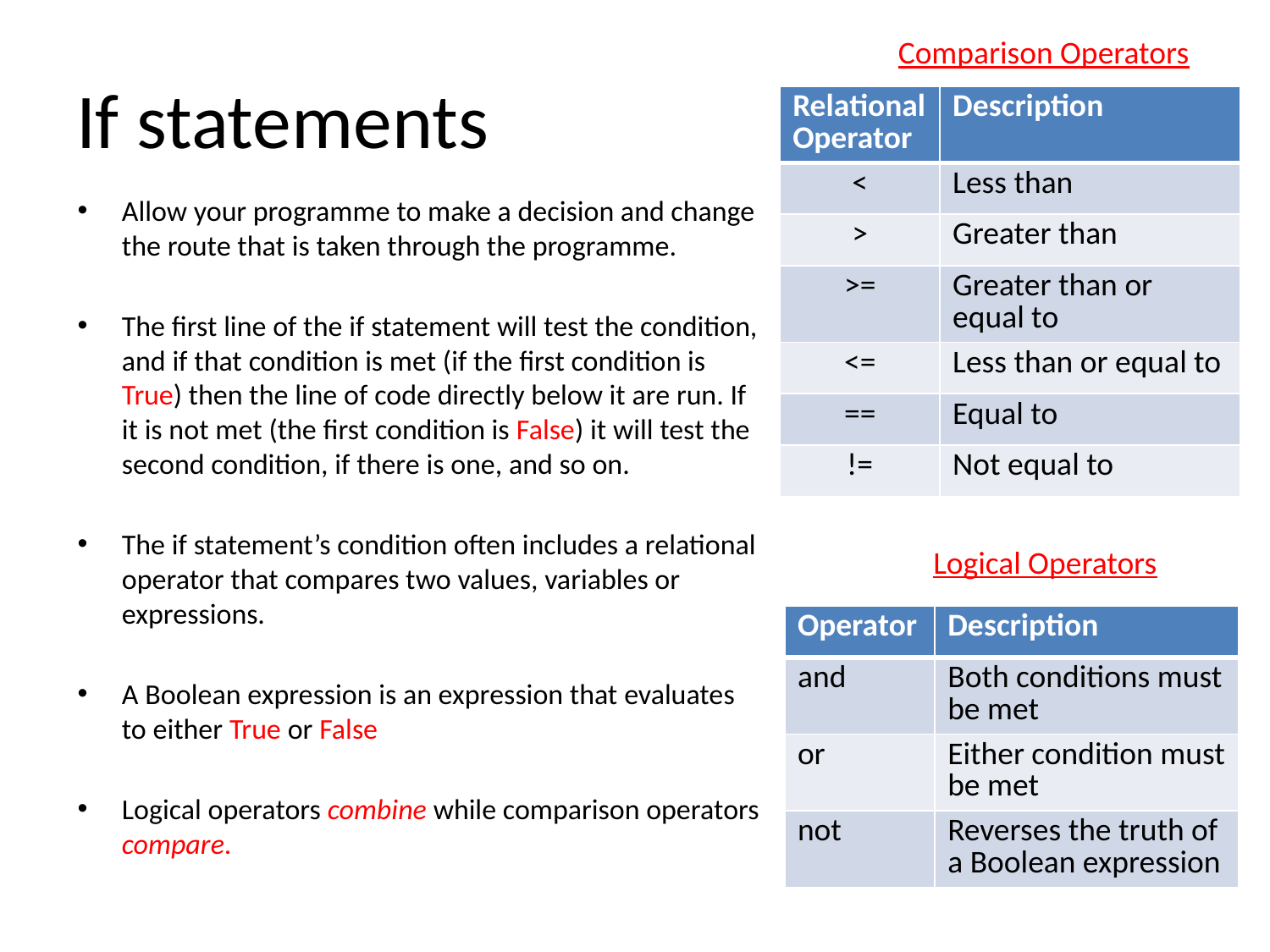

Comparison Operators
# If statements
| Relational Operator | Description |
| --- | --- |
| < | Less than |
| > | Greater than |
| >= | Greater than or equal to |
| <= | Less than or equal to |
| == | Equal to |
| != | Not equal to |
Allow your programme to make a decision and change the route that is taken through the programme.

The first line of the if statement will test the condition, and if that condition is met (if the first condition is True) then the line of code directly below it are run. If it is not met (the first condition is False) it will test the second condition, if there is one, and so on.

The if statement’s condition often includes a relational operator that compares two values, variables or expressions.

A Boolean expression is an expression that evaluates to either True or False

Logical operators combine while comparison operators compare.
Logical Operators
| Operator | Description |
| --- | --- |
| and | Both conditions must be met |
| or | Either condition must be met |
| not | Reverses the truth of a Boolean expression |